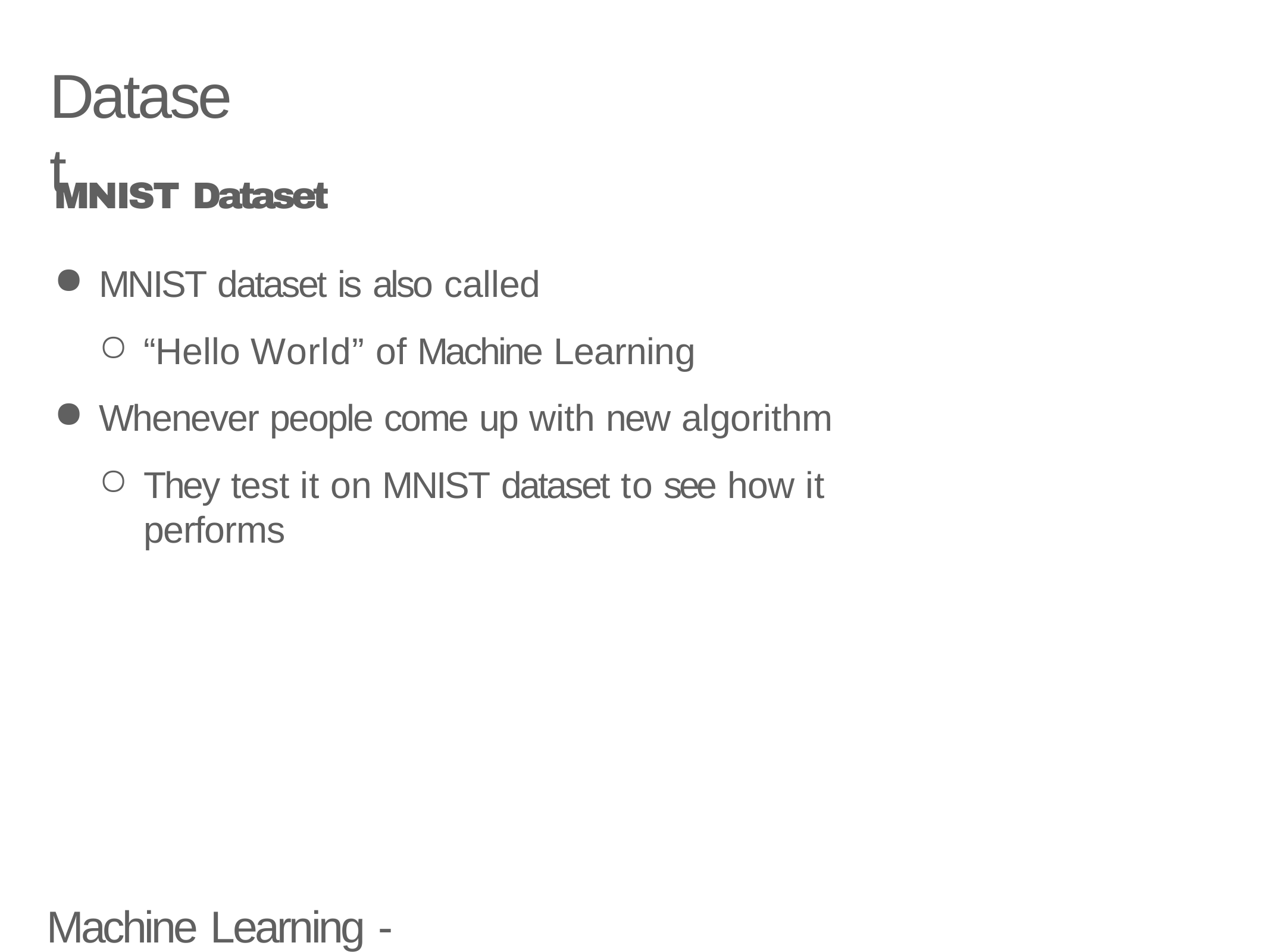

# Dataset
MNIST Dataset
MNIST dataset is also called
“Hello World” of Machine Learning
Whenever people come up with new algorithm
They test it on MNIST dataset to see how it performs
Machine Learning - Classfication